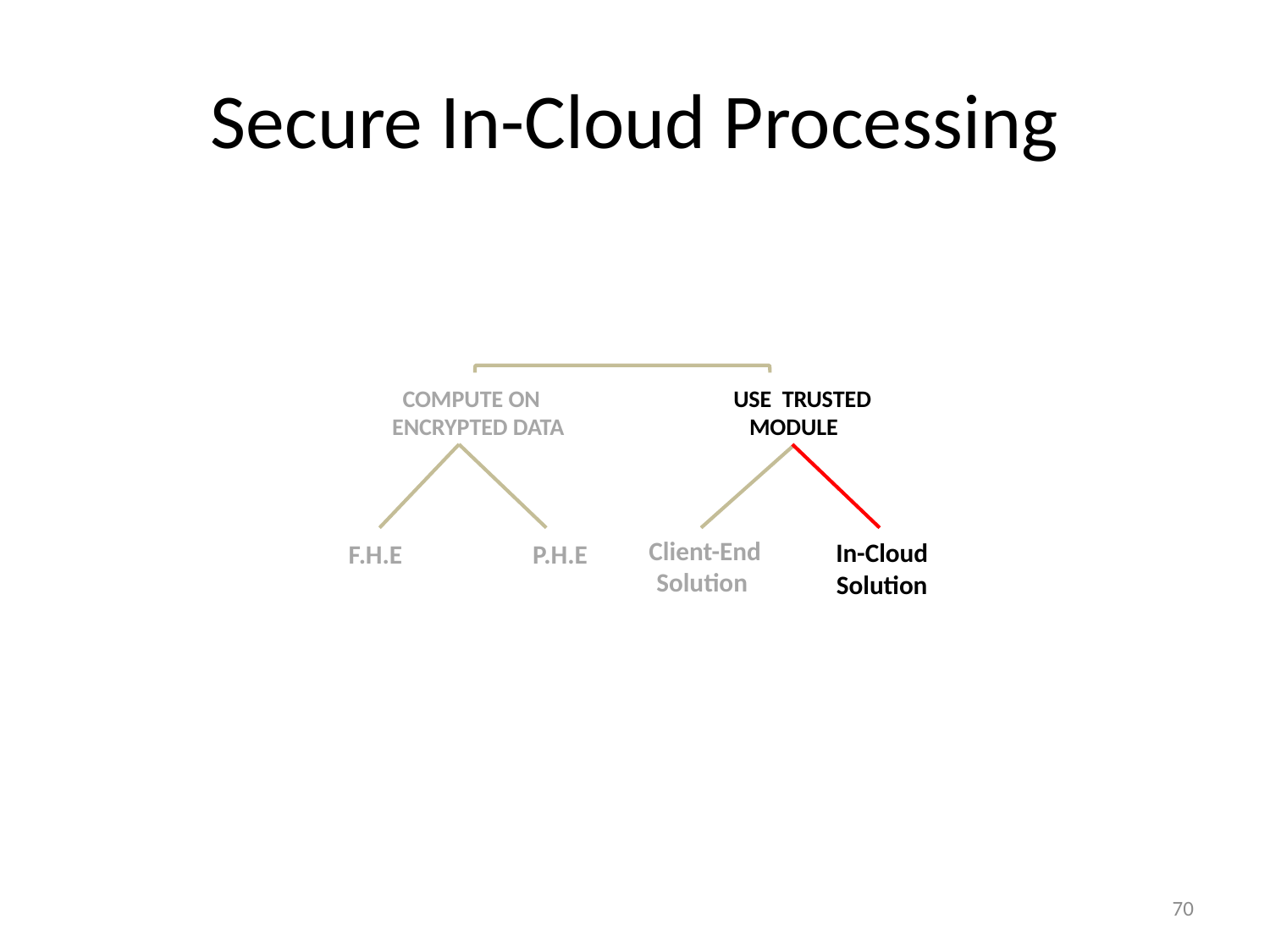

# Secure In-Cloud Processing

  COMPUTE ON
ENCRYPTED DATA
      USE  TRUSTED
         MODULE
Client-End
Solution
In-Cloud
Solution
        F.H.E
         P.H.E
70